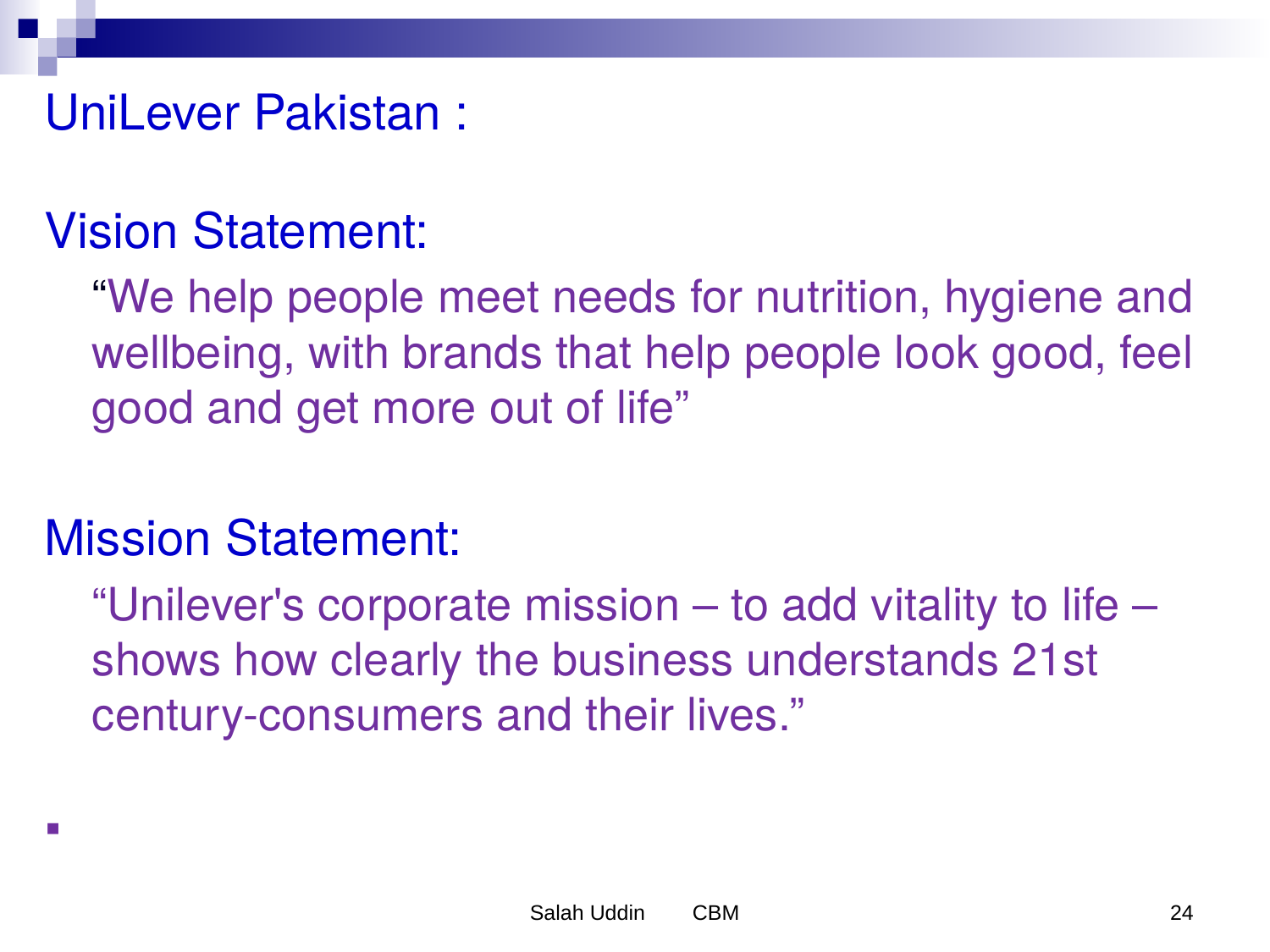

UniLever Pakistan :

Vision Statement:
	“We help people meet needs for nutrition, hygiene and wellbeing, with brands that help people look good, feel good and get more out of life”

Mission Statement:
	“Unilever's corporate mission – to add vitality to life – shows how clearly the business understands 21st century-consumers and their lives.”

Salah Uddin        CBM
24